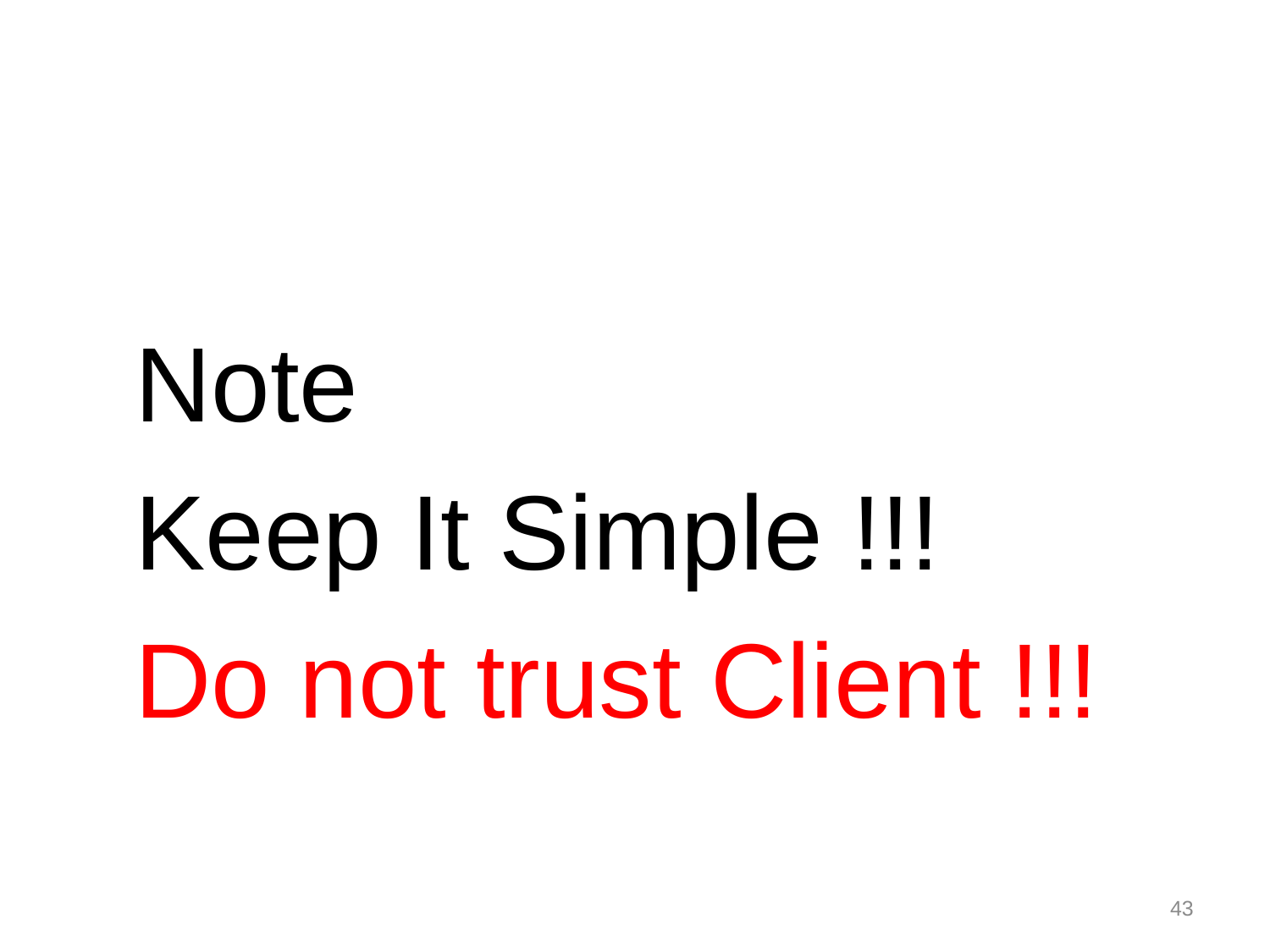

Note
  Keep It Simple !!!
  Do not trust Client !!!
43